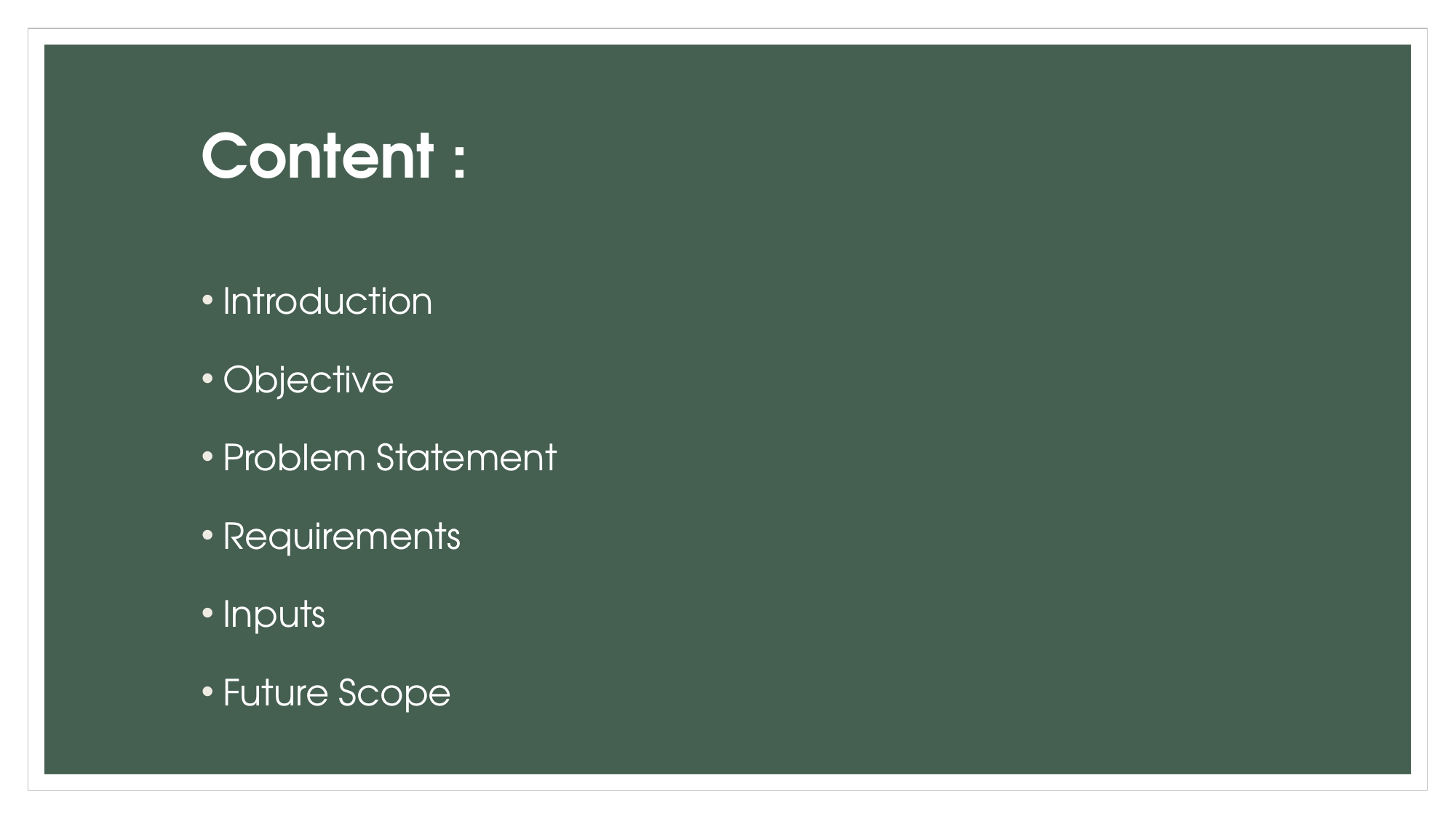

# Content :
Introduction
Objective
Problem Statement
Requirements
Inputs
Future Scope